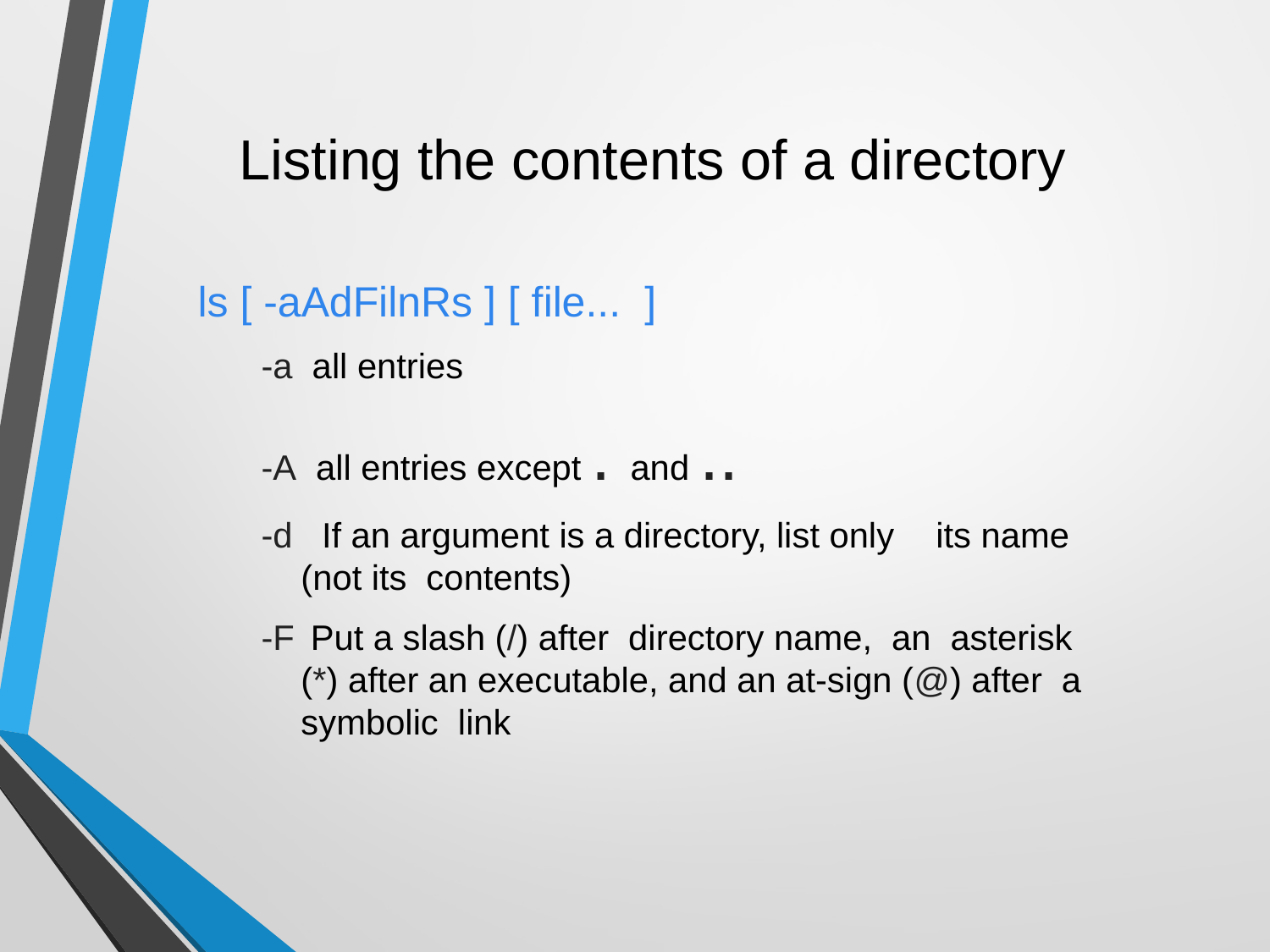

# Listing the contents of a directory
ls [ -aAdFilnRs ] [ file...  ]
-a  all entries
-A  all entries except . and ..
-d   If an argument is a directory, list only 	its name (not its  contents)
-F	 Put a slash (/) after  directory name,  an  asterisk  (*) after an executable, and an at-sign (@) after  a symbolic  link